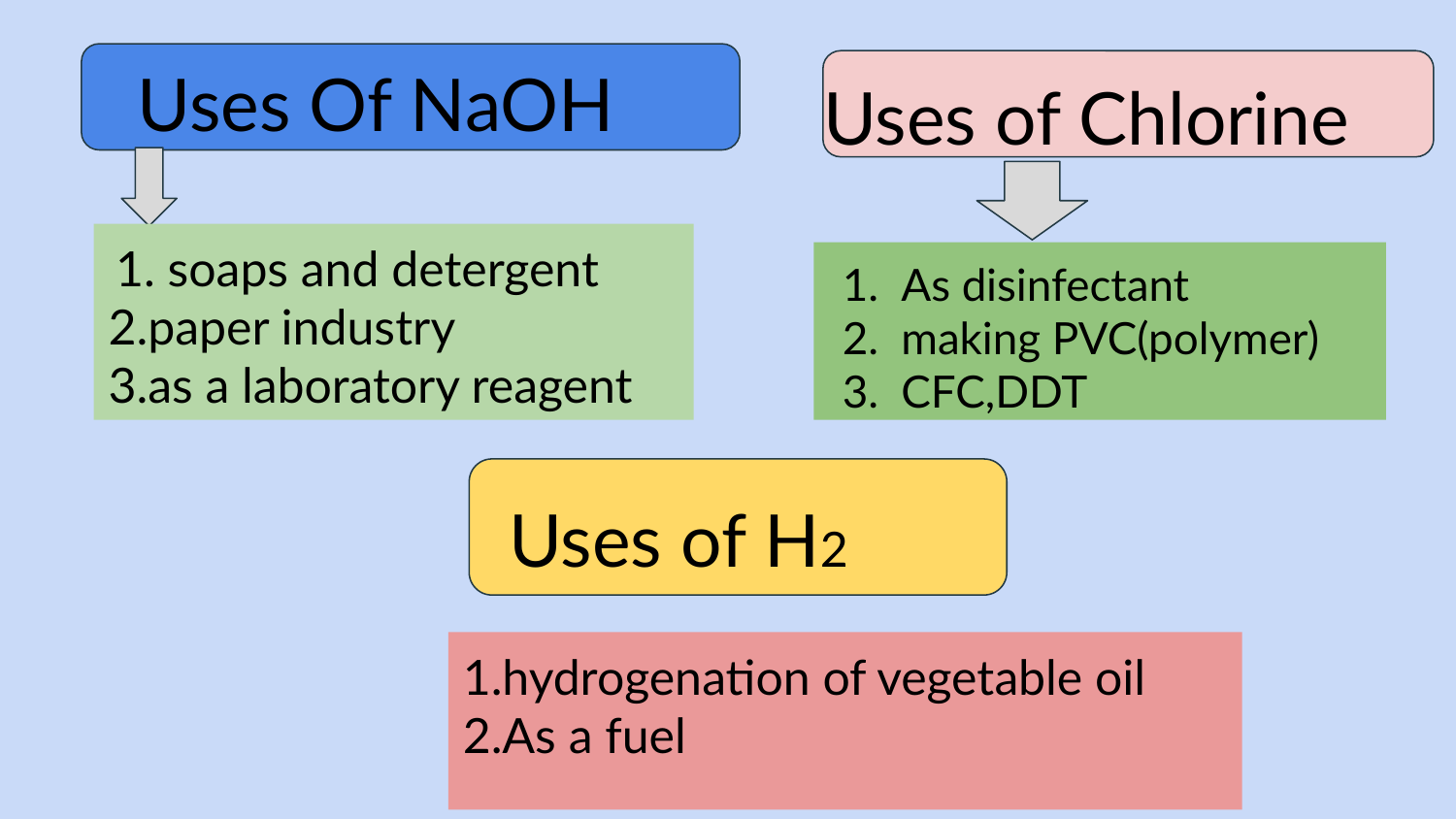

Uses Of NaOH

Uses of Chlorine

 1. soaps and detergent
2.paper industry
3.as a laboratory reagent
As disinfectant
making PVC(polymer)
CFC,DDT

Uses of H2
1.hydrogenation of vegetable oil
2.As a fuel